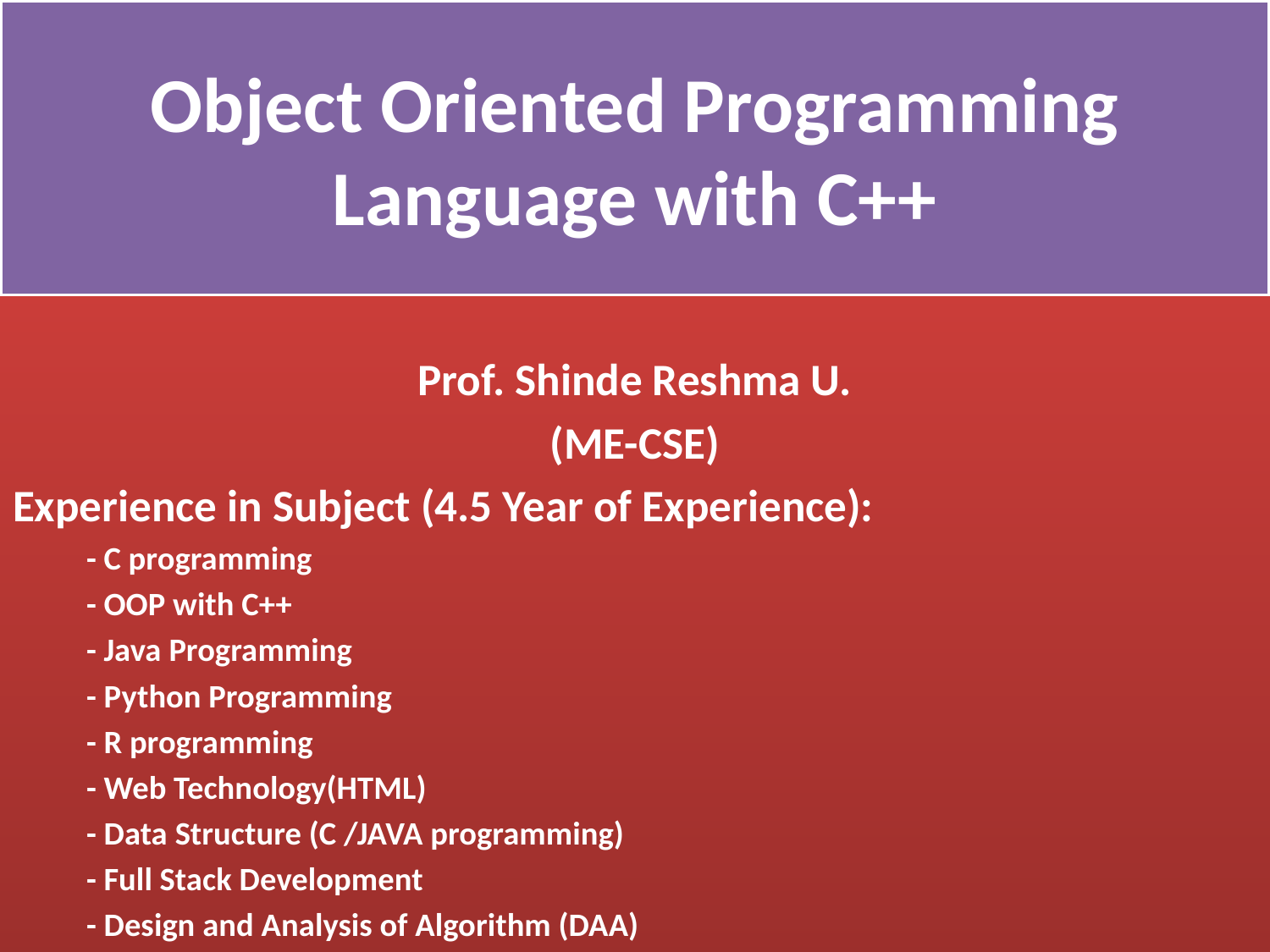

# Object Oriented Programming Language with C++

Prof. Shinde Reshma U.
(ME-CSE)
Experience in Subject (4.5 Year of Experience):
	- C programming
	- OOP with C++
	- Java Programming
	- Python Programming
	- R programming
	- Web Technology(HTML)
	- Data Structure (C /JAVA programming)
	- Full Stack Development
	- Design and Analysis of Algorithm (DAA)